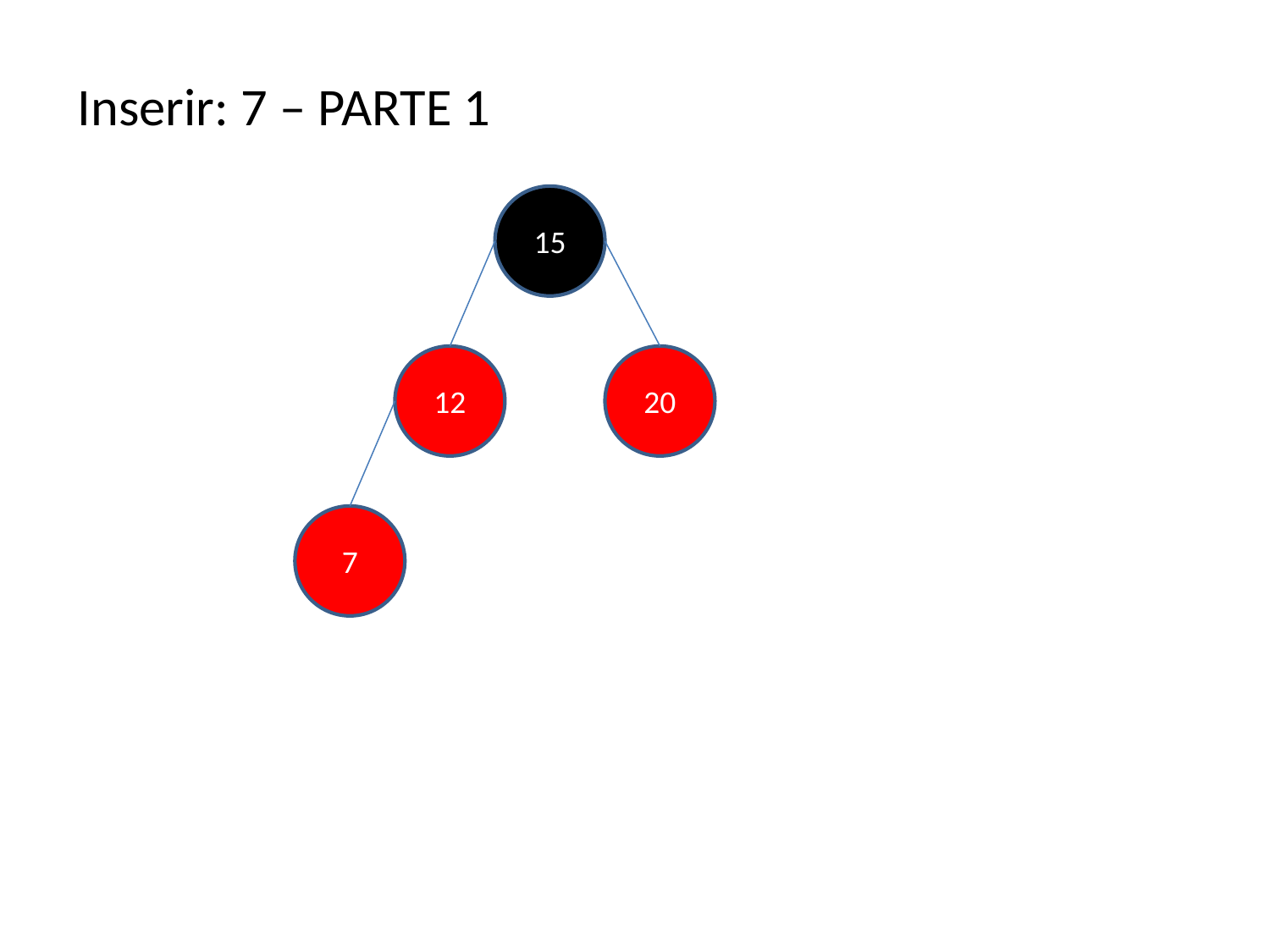

Inserir: 7 – PARTE 1
15
12
20
7